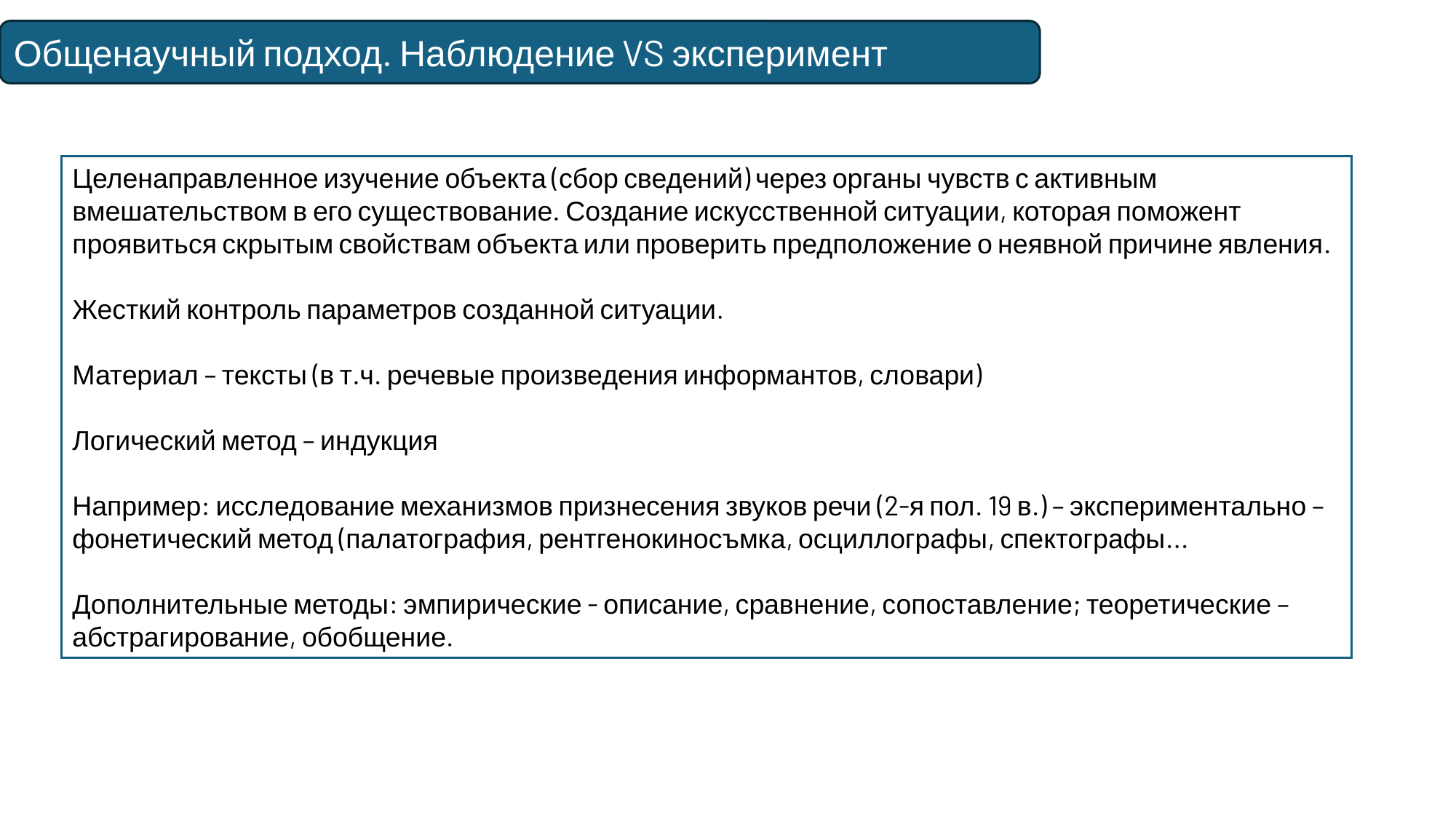

Общенаучный подход. Наблюдение VS эксперимент
Целенаправленное изучение объекта (сбор сведений) через органы чувств с активным вмешательством в его существование. Создание искусственной ситуации, которая поможент проявиться скрытым свойствам объекта или проверить предположение о неявной причине явления.

Жесткий контроль параметров созданной ситуации.

Материал – тексты (в т.ч. речевые произведения информантов, словари)

Логический метод – индукция

Например: исследование механизмов признесения звуков речи (2-я пол. 19 в.) – экспериментально – фонетический метод (палатография, рентгенокиносъмка, осциллографы, спектографы...

Дополнительные методы: эмпирические - описание, сравнение, сопоставление; теоретические – абстрагирование, обобщение.